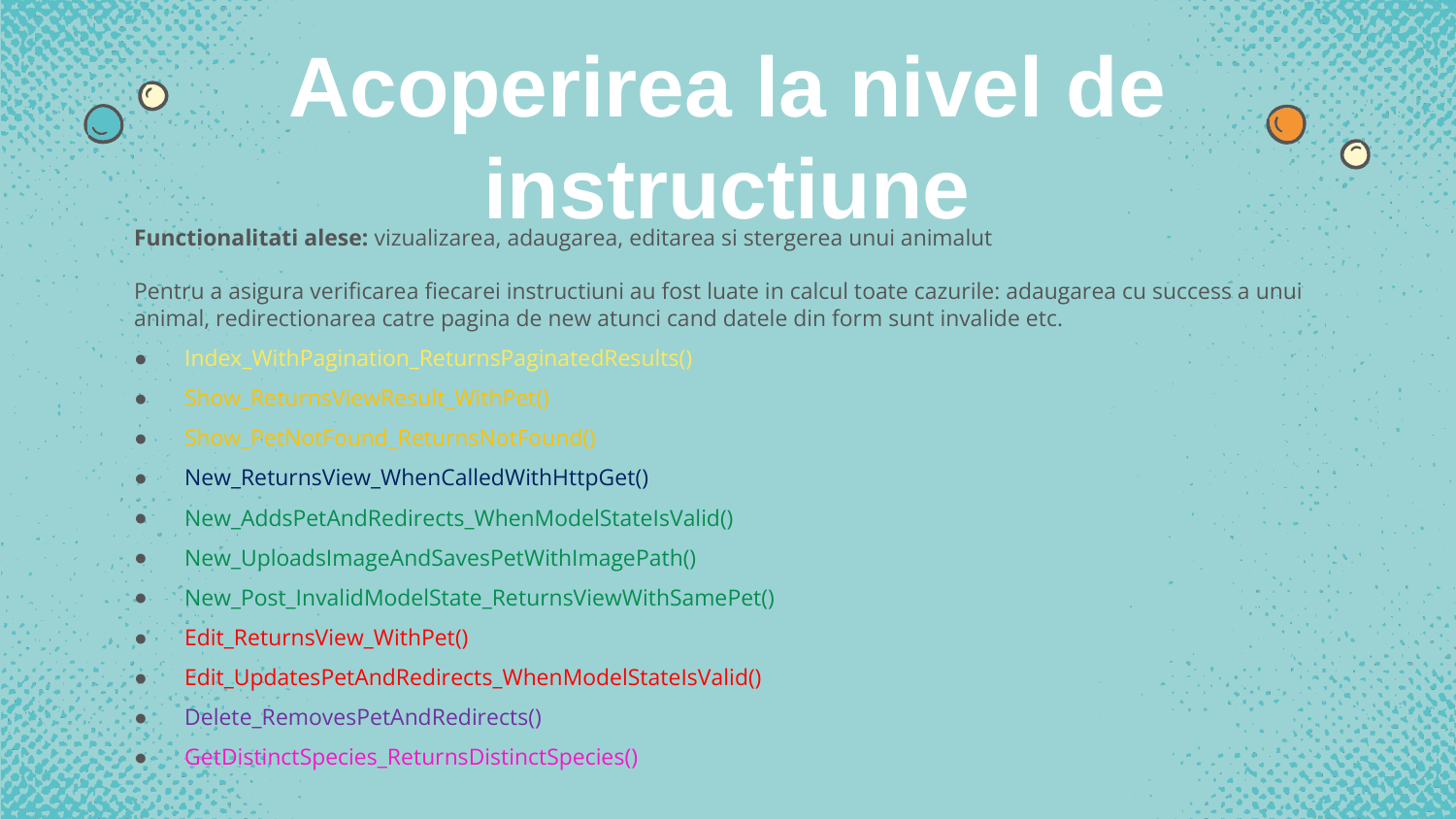

# Acoperirea la nivel de instructiune
Functionalitati alese: vizualizarea, adaugarea, editarea si stergerea unui animalut

Pentru a asigura verificarea fiecarei instructiuni au fost luate in calcul toate cazurile: adaugarea cu success a unui animal, redirectionarea catre pagina de new atunci cand datele din form sunt invalide etc.
Index_WithPagination_ReturnsPaginatedResults()
Show_ReturnsViewResult_WithPet()
Show_PetNotFound_ReturnsNotFound()
New_ReturnsView_WhenCalledWithHttpGet()
New_AddsPetAndRedirects_WhenModelStateIsValid()
New_UploadsImageAndSavesPetWithImagePath()
New_Post_InvalidModelState_ReturnsViewWithSamePet()
Edit_ReturnsView_WithPet()
Edit_UpdatesPetAndRedirects_WhenModelStateIsValid()
Delete_RemovesPetAndRedirects()
GetDistinctSpecies_ReturnsDistinctSpecies()